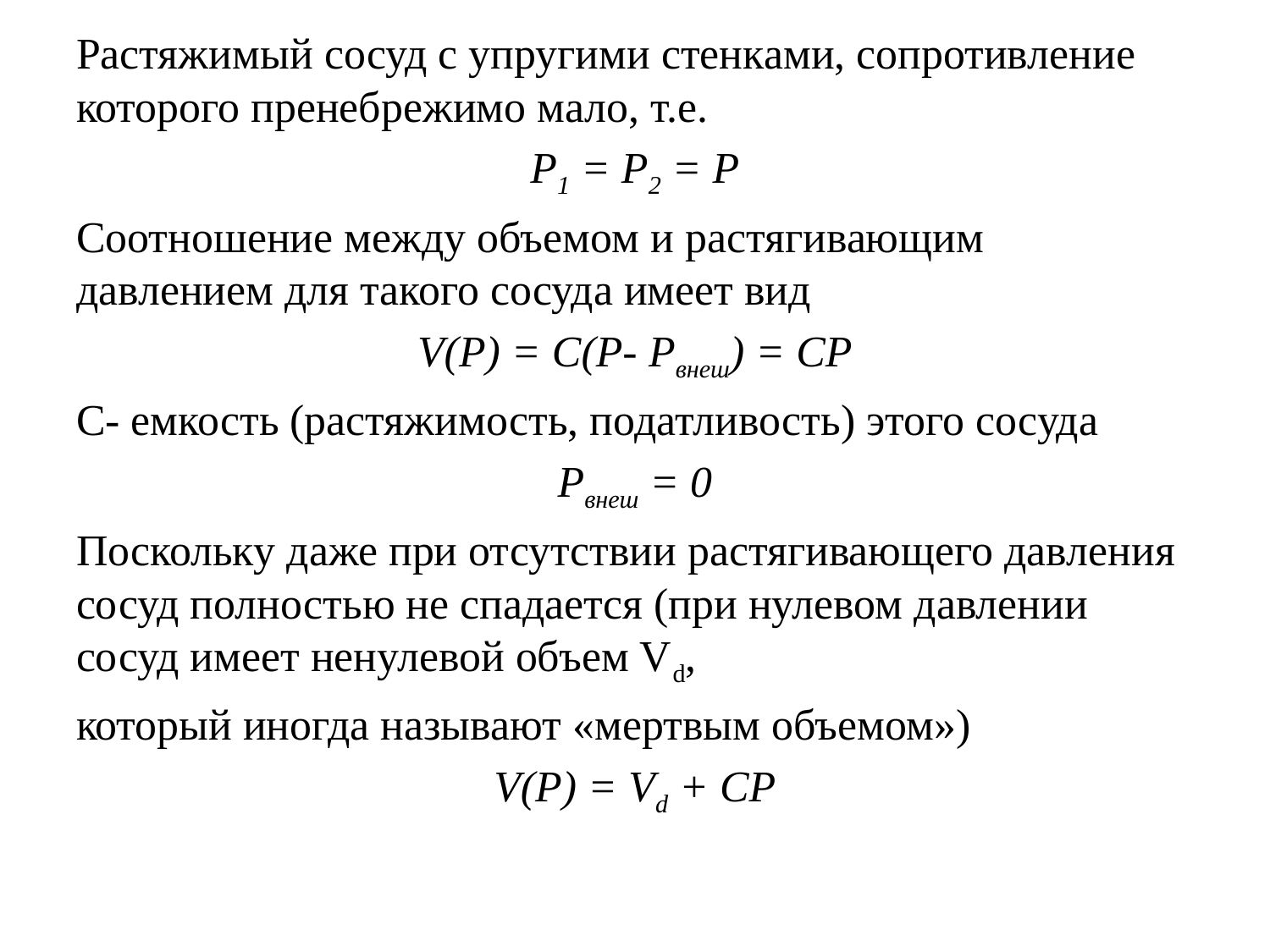

Растяжимый сосуд с упругими стенками, сопротивление которого пренебрежимо мало, т.е.
Р1 = Р2 = Р
Соотношение между объемом и растягивающим давлением для такого сосуда имеет вид
V(P) = С(Р- Pвнеш) = СР
С- емкость (растяжимость, податливость) этого сосуда
Рвнеш = 0
Поскольку даже при отсутствии растягивающего давления сосуд полностью не спадается (при нулевом давлении сосуд имеет ненулевой объем Vd,
который иногда называют «мертвым объемом»)
V(P) = Vd + СР